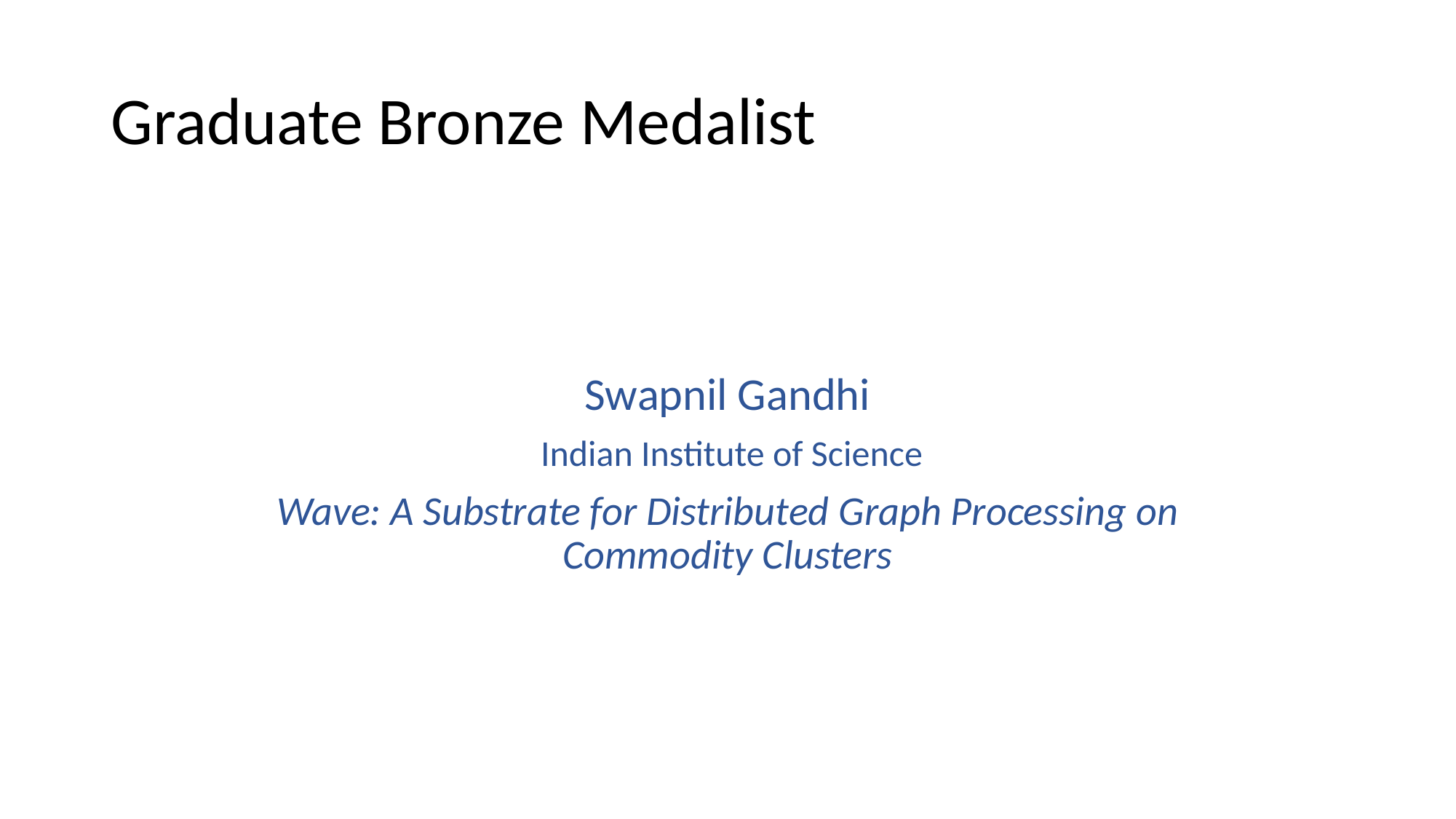

# Graduate Bronze Medalist
Swapnil Gandhi
 Indian Institute of Science
Wave: A Substrate for Distributed Graph Processing on Commodity Clusters